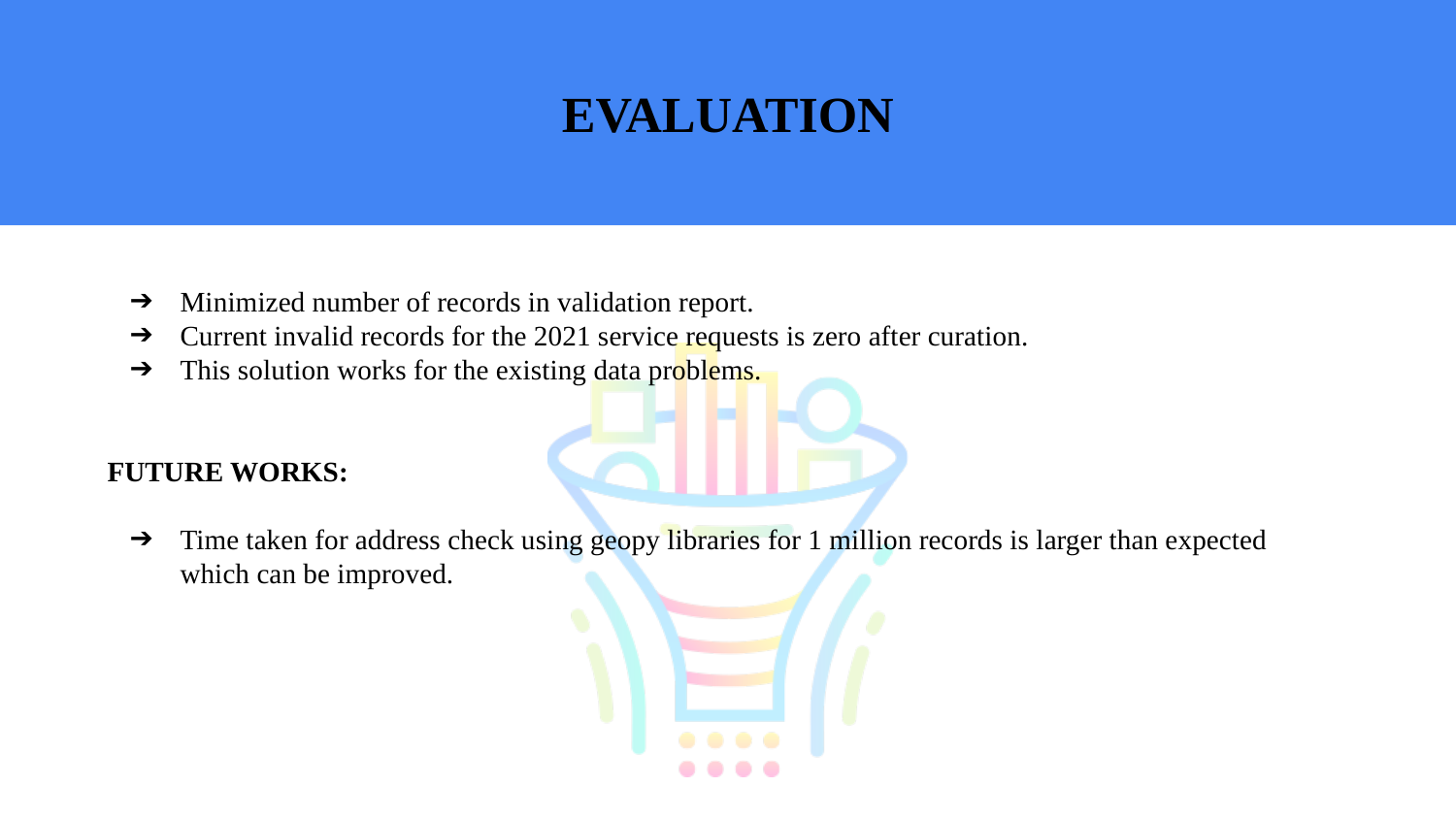

EVALUATION

Minimized number of records in validation report.
Current invalid records for the 2021 service requests is zero after curation.
This solution works for the existing data problems.
FUTURE WORKS:

Time taken for address check using geopy libraries for 1 million records is larger than expected which can be improved.